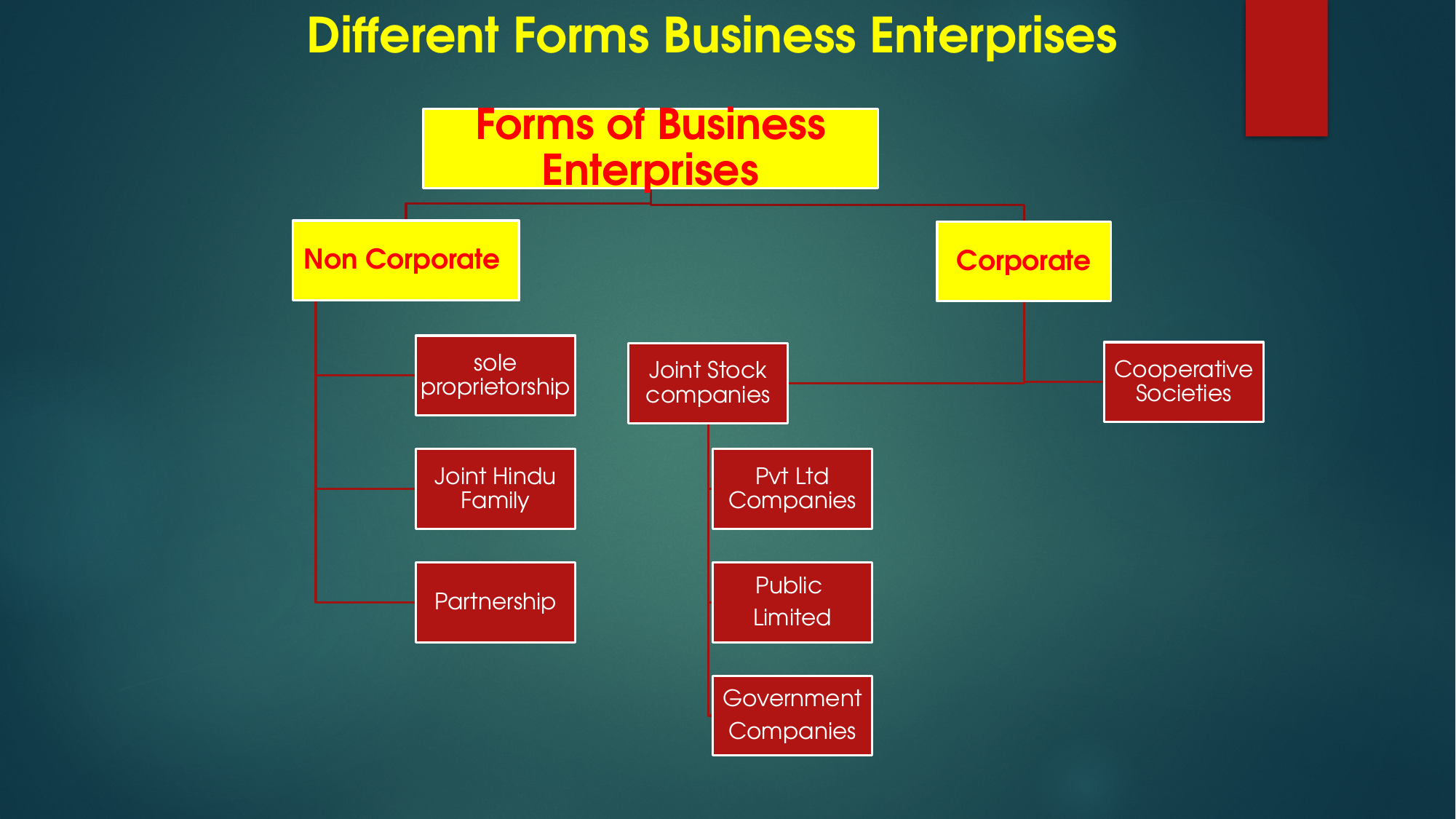

# Different Forms Business Enterprises
Forms of Business Enterprises
Non Corporate
sole proprietorship
Joint Hindu Family
Partnership
Corporate
Joint Stock companies
Pvt Ltd Companies
Public
Limited
Government
Companies
Cooperative Societies